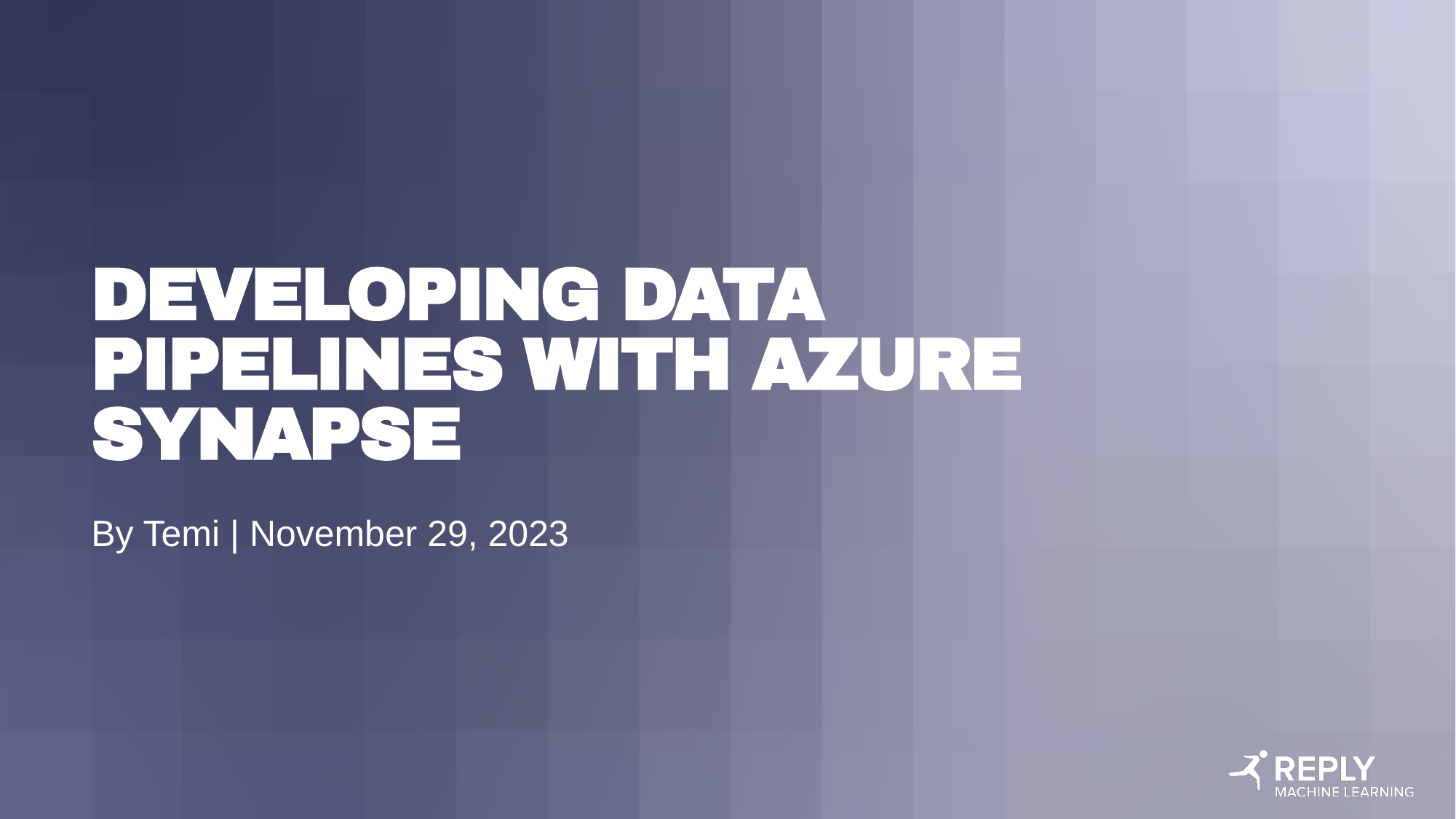

# Developing data pipelines with Azure synapse
By Temi | November 29, 2023